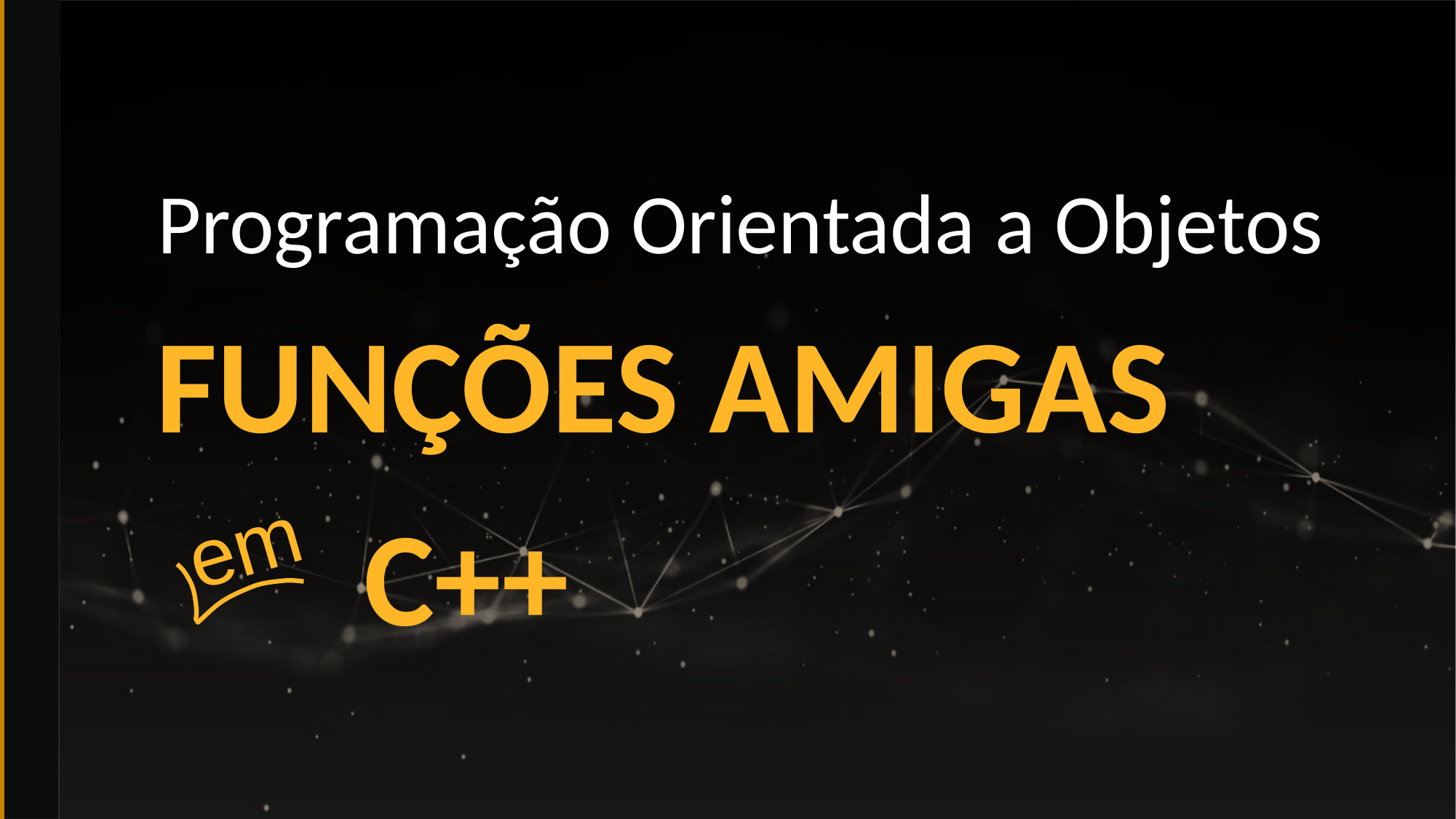

Programação Orientada a Objetos
# Funções AMIGAS
C++
em